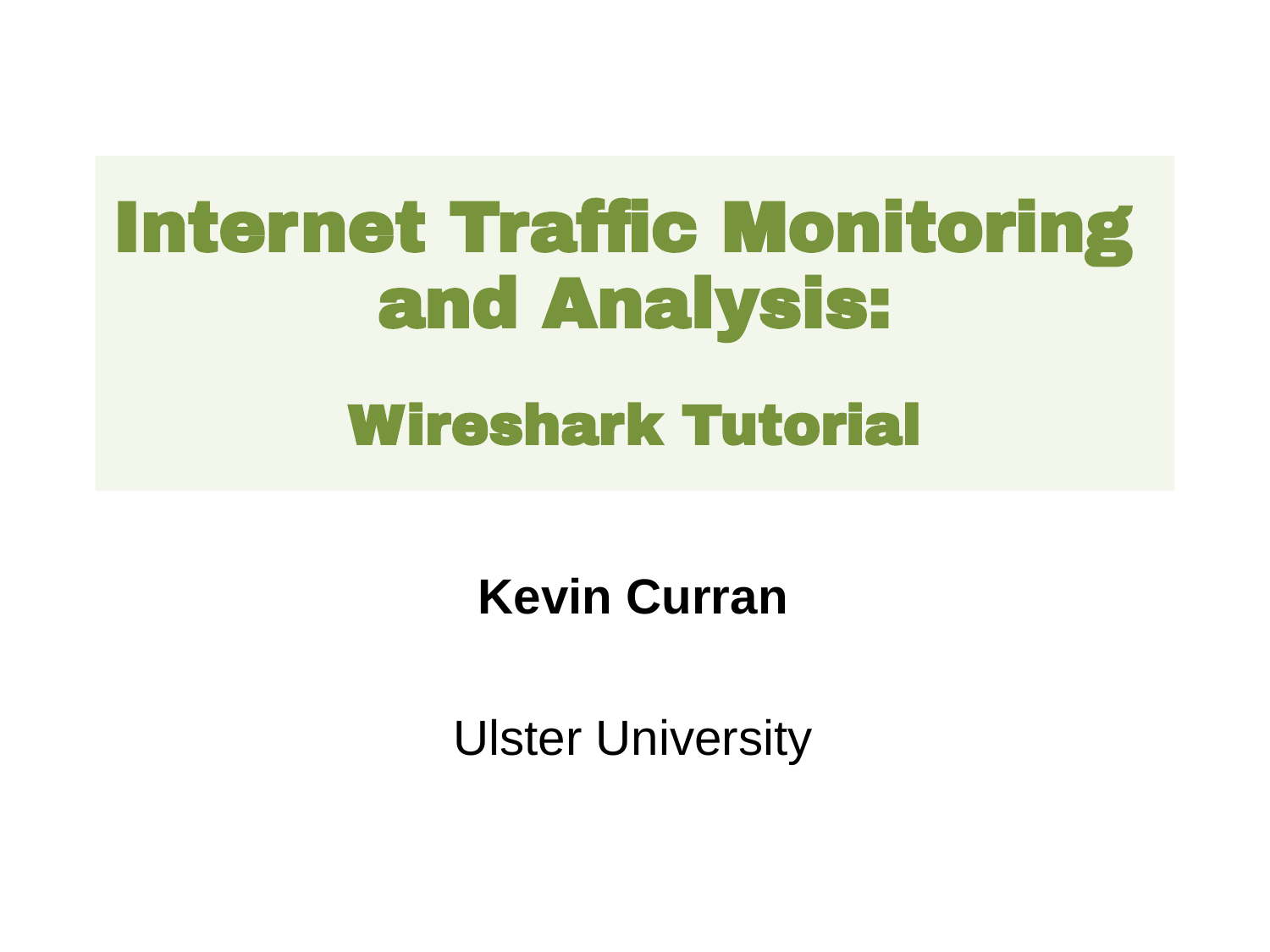

# Internet Traffic Monitoring and Analysis: Wireshark Tutorial
Kevin Curran

Ulster University